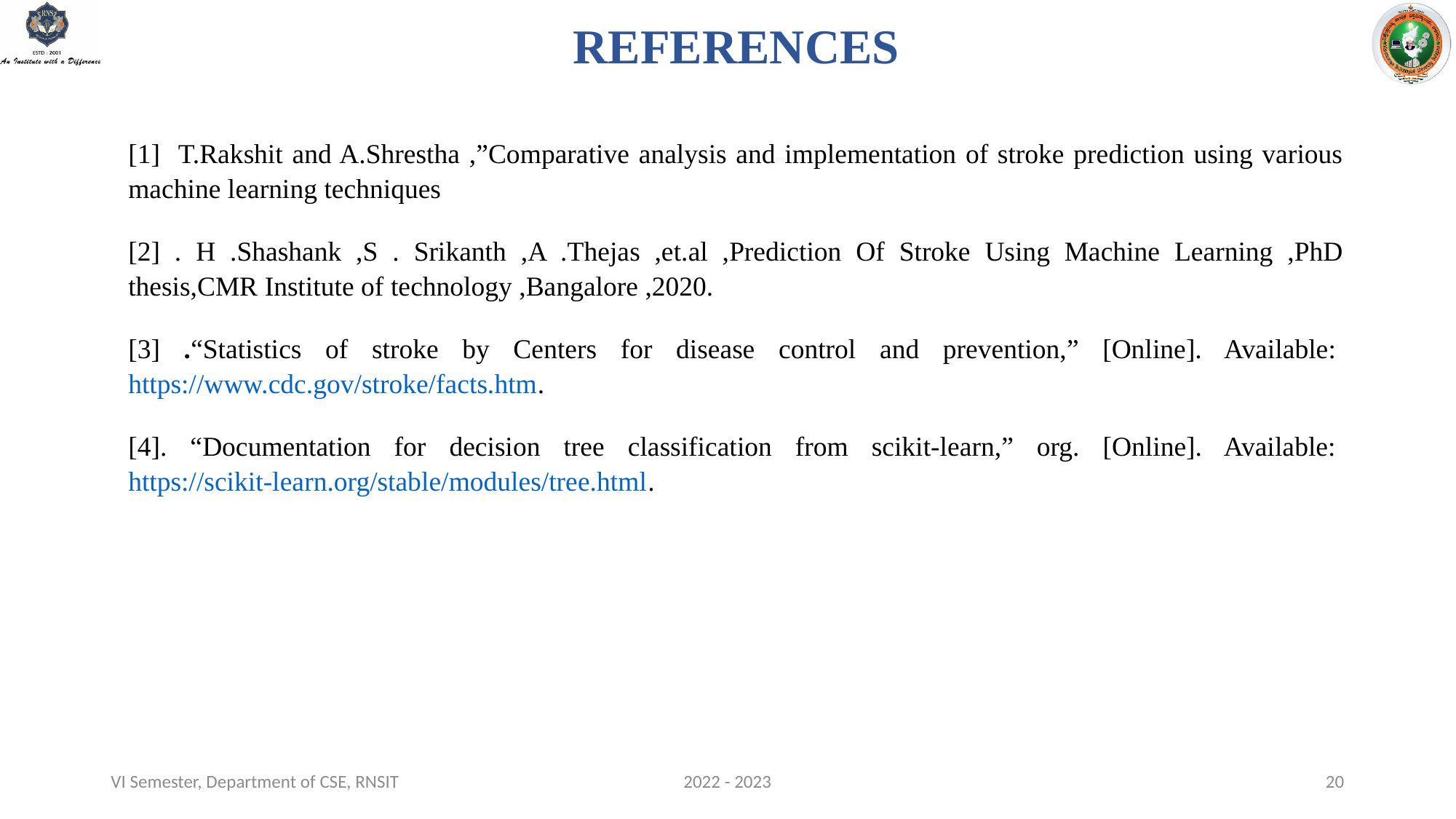

REFERENCES

[1]  T.Rakshit and A.Shrestha ,”Comparative analysis and implementation of stroke prediction using various machine learning techniques
[2] . H .Shashank ,S . Srikanth ,A .Thejas ,et.al ,Prediction Of Stroke Using Machine Learning ,PhD thesis,CMR Institute of technology ,Bangalore ,2020.
[3] .“Statistics of stroke by Centers for disease control and prevention,” [Online]. Available: https://www.cdc.gov/stroke/facts.htm.
[4]. “Documentation for decision tree classification from scikit-learn,” org. [Online]. Available: https://scikit-learn.org/stable/modules/tree.html.

VI Semester, Department of CSE, RNSIT
2022 - 2023
20